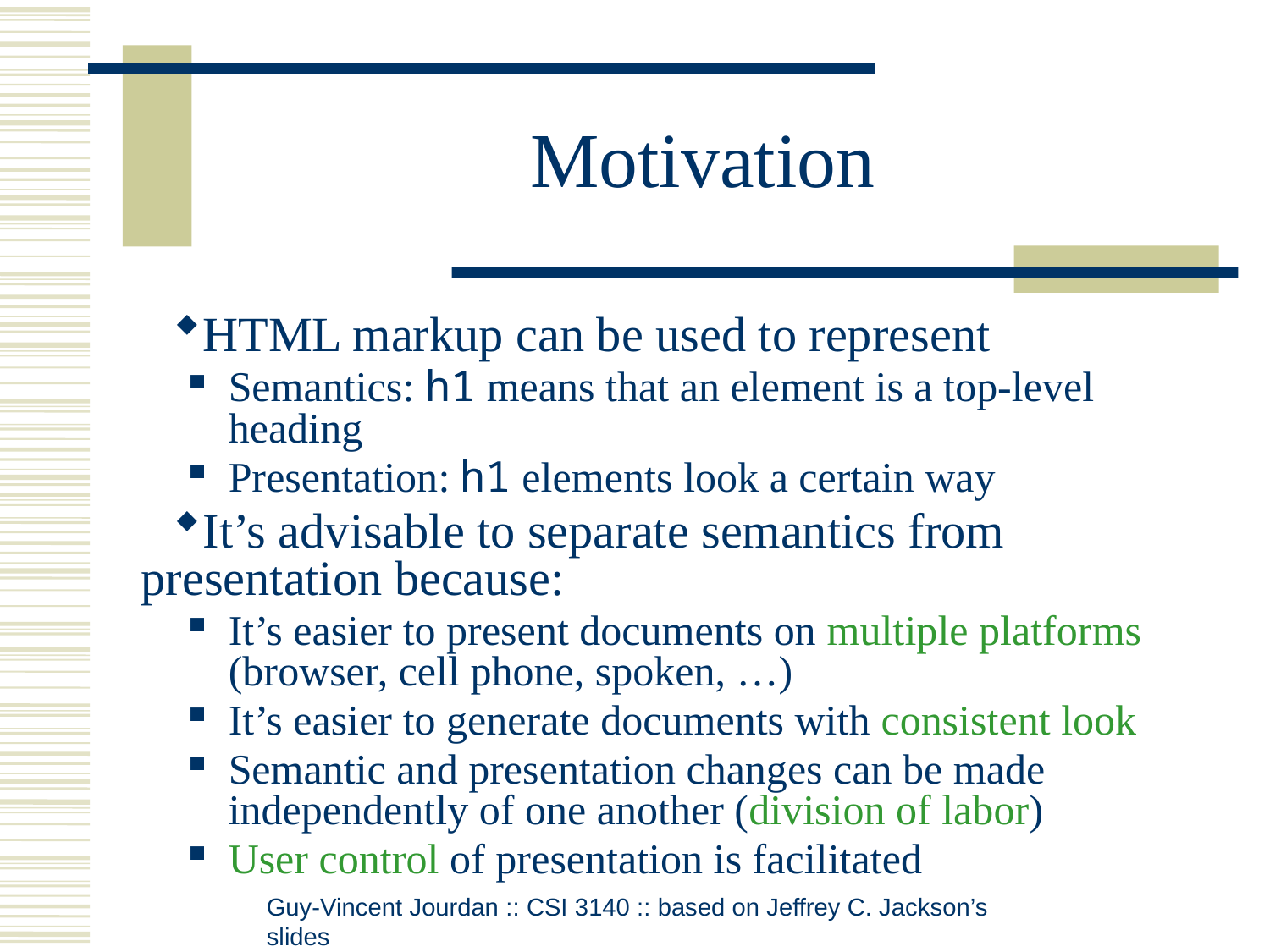

# Motivation
HTML markup can be used to represent
Semantics: h1 means that an element is a top-level heading
Presentation: h1 elements look a certain way
It’s advisable to separate semantics from presentation because:
It’s easier to present documents on multiple platforms (browser, cell phone, spoken, …)
It’s easier to generate documents with consistent look
Semantic and presentation changes can be made independently of one another (division of labor)
User control of presentation is facilitated

Guy-Vincent Jourdan :: CSI 3140 :: based on Jeffrey C. Jackson’s slides